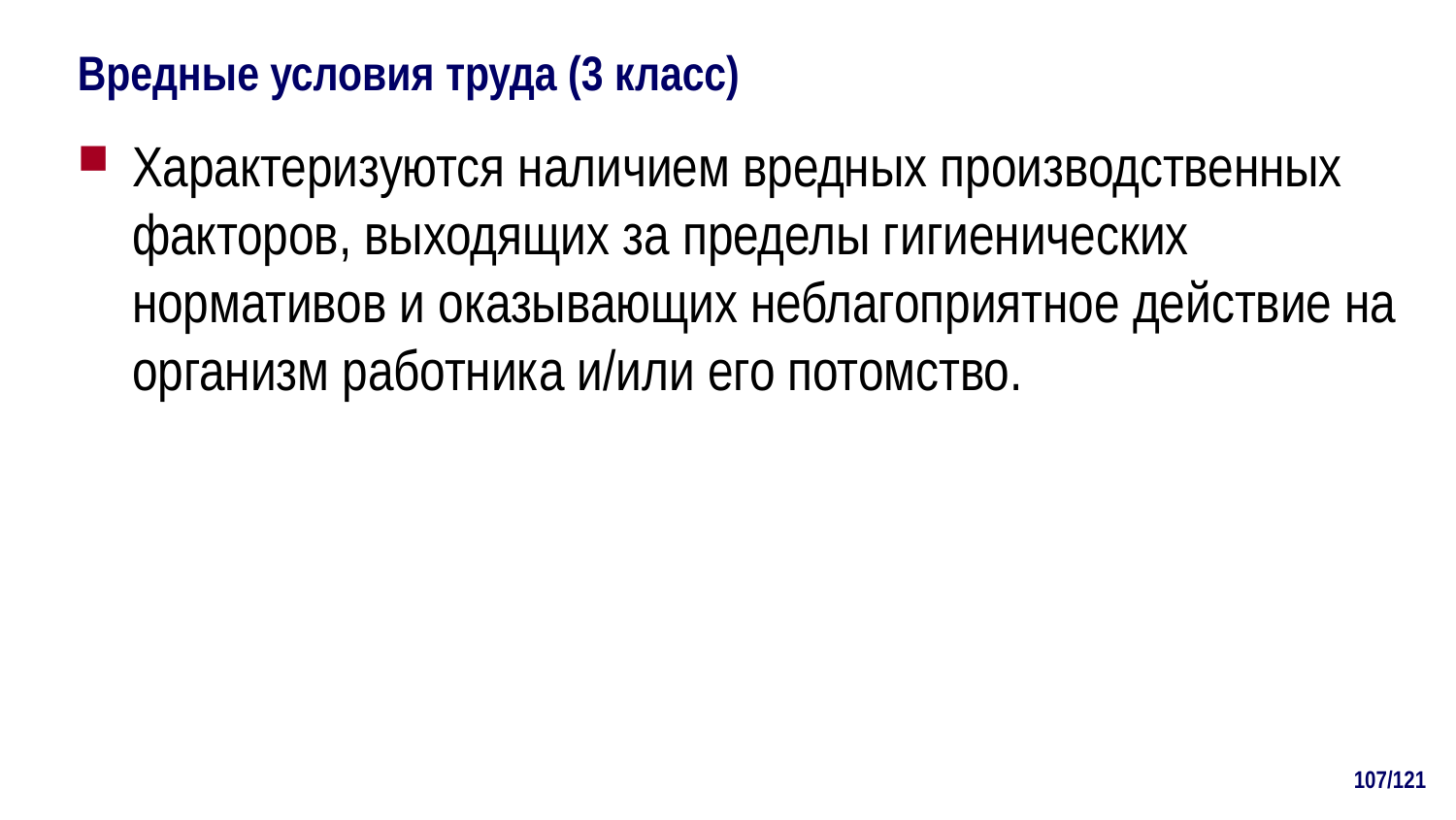

# Вредные условия труда (3 класс)
Характеризуются наличием вредных производственных факторов, выходящих за пределы гигиенических нормативов и оказывающих неблагоприятное действие на организм работника и/или его потомство.